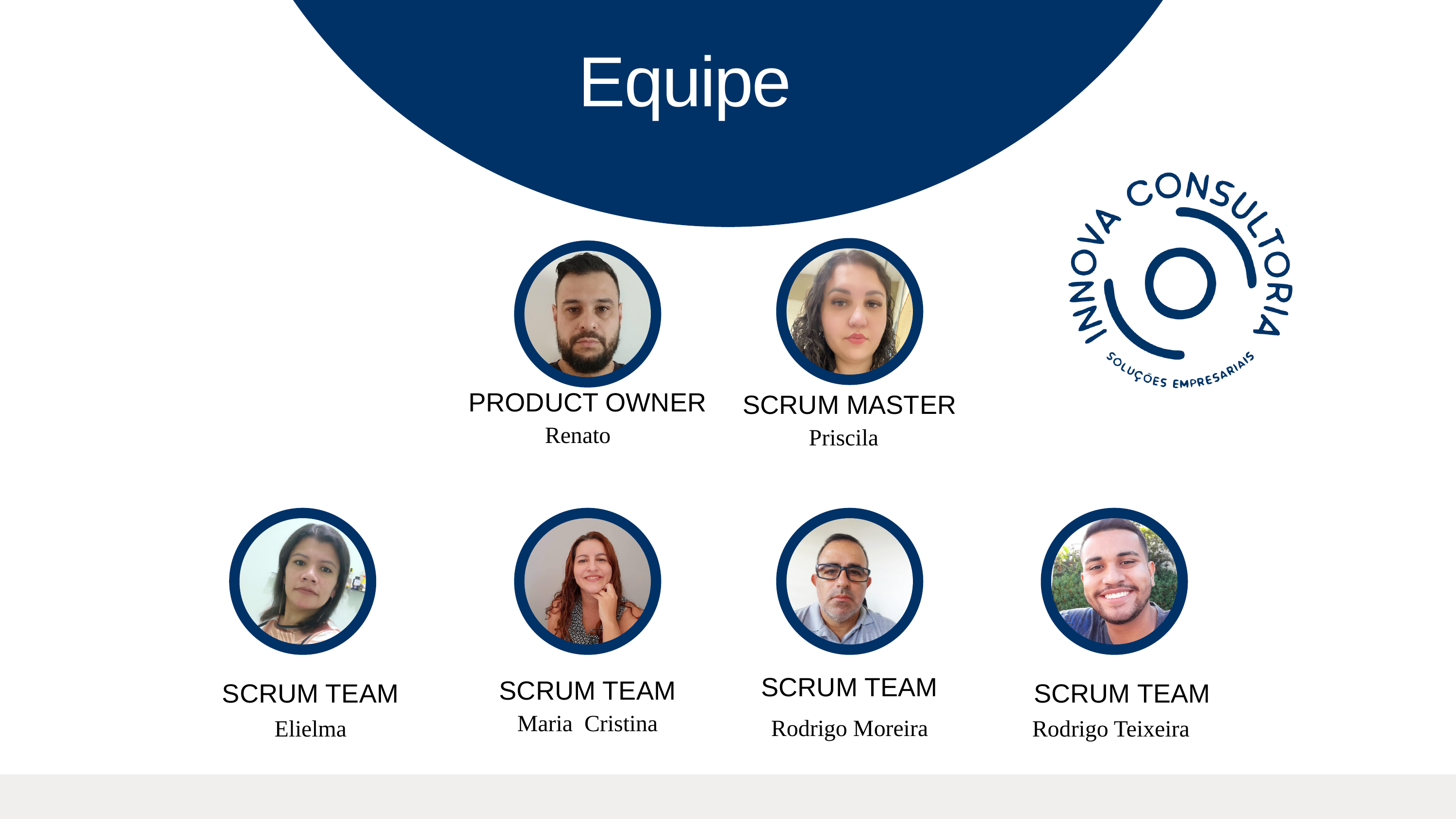

Equipe

SCRUM MASTER
Priscila

PRODUCT OWNER
Renato

SCRUM TEAM
SCRUM TEAM
SCRUM TEAM
SCRUM TEAM
Maria  Cristina
Rodrigo Moreira
Elielma
Rodrigo Teixeira